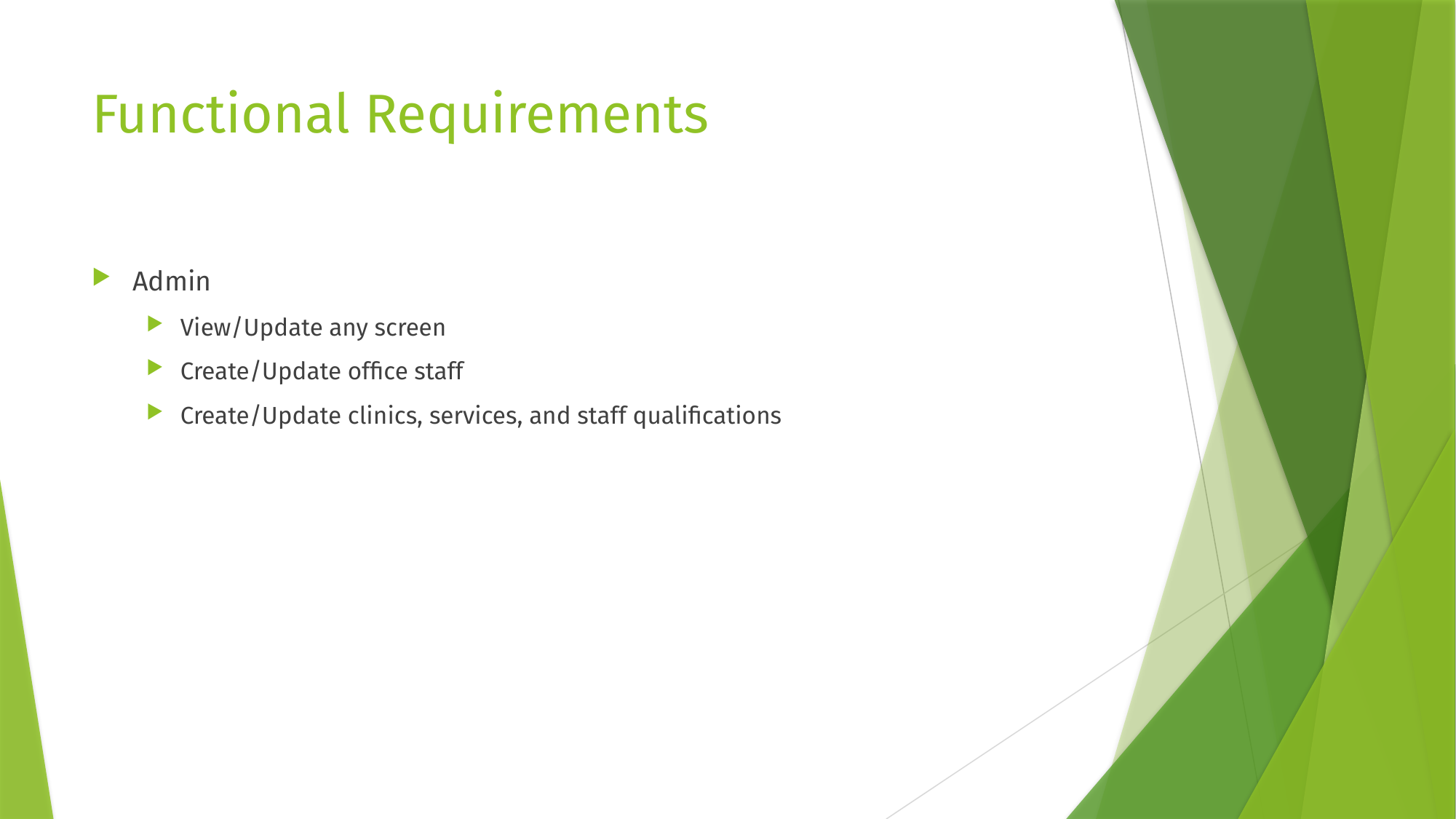

# Functional Requirements
Admin
View/Update any screen
Create/Update office staff
Create/Update clinics, services, and staff qualifications